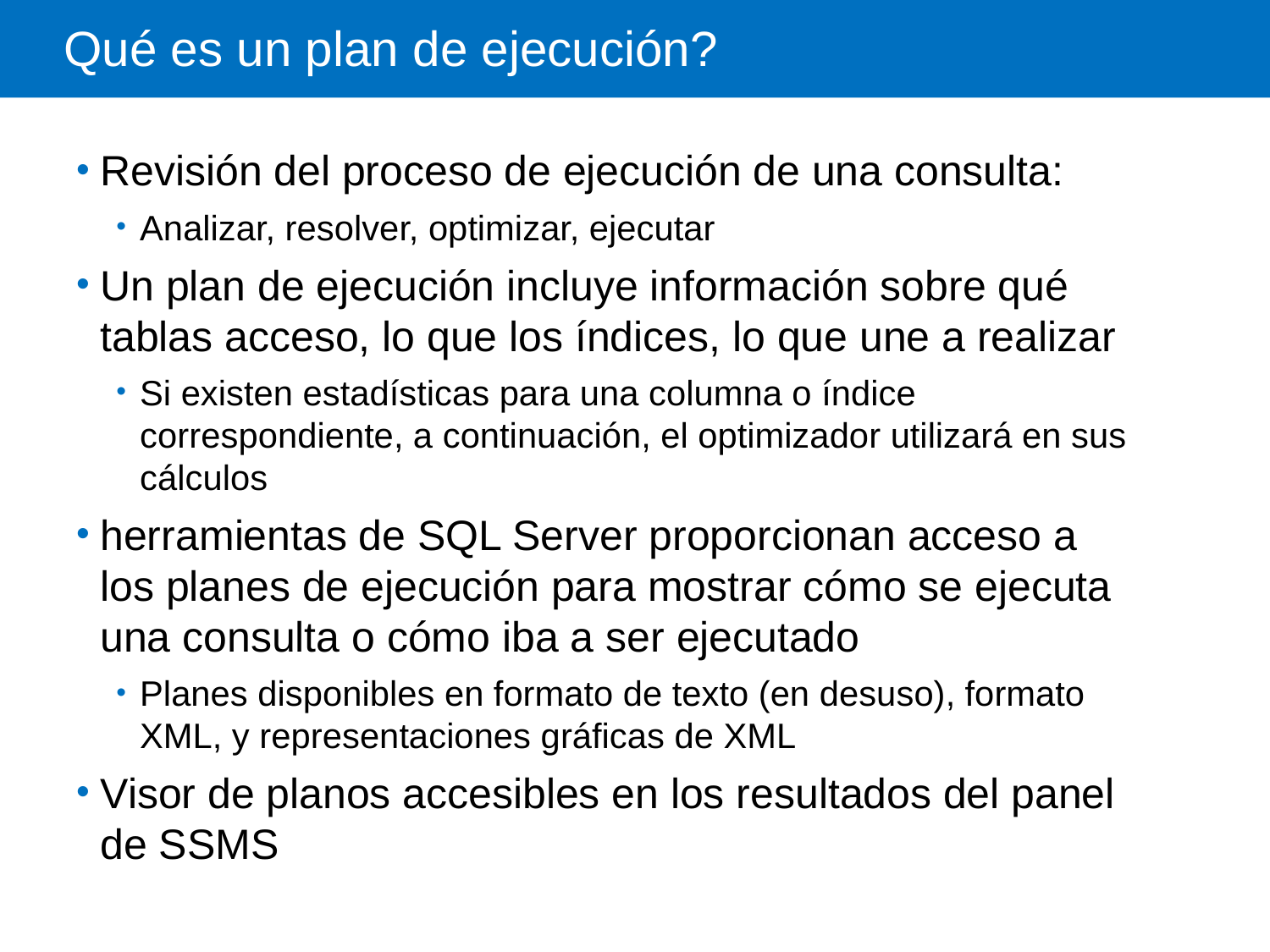

# Qué es un plan de ejecución?
Revisión del proceso de ejecución de una consulta:
Analizar, resolver, optimizar, ejecutar
Un plan de ejecución incluye información sobre qué tablas acceso, lo que los índices, lo que une a realizar
Si existen estadísticas para una columna o índice correspondiente, a continuación, el optimizador utilizará en sus cálculos
herramientas de SQL Server proporcionan acceso a los planes de ejecución para mostrar cómo se ejecuta una consulta o cómo iba a ser ejecutado
Planes disponibles en formato de texto (en desuso), formato XML, y representaciones gráficas de XML
Visor de planos accesibles en los resultados del panel de SSMS